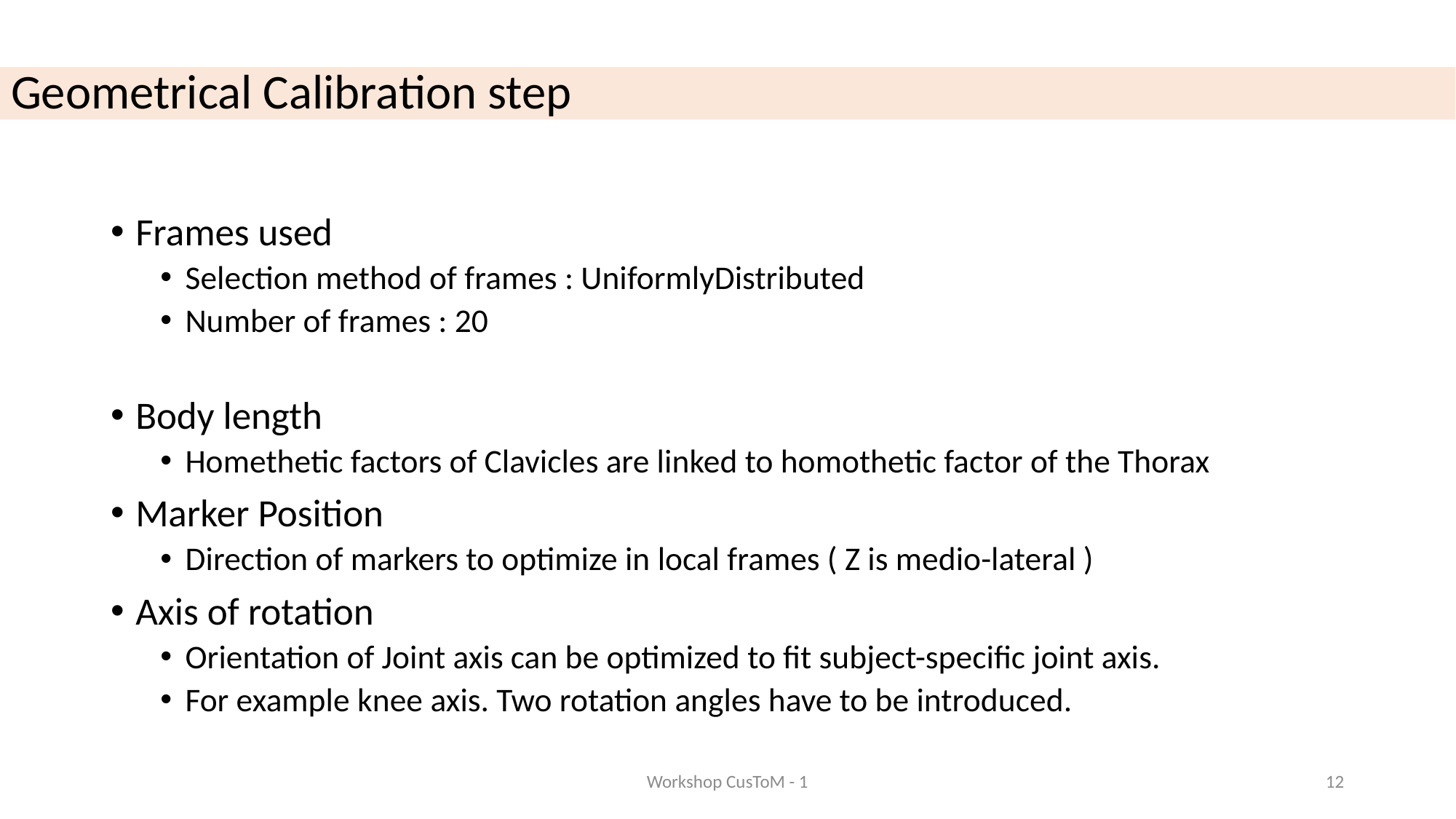

# Geometrical Calibration step
Frames used
Selection method of frames : UniformlyDistributed
Number of frames : 20

Body length
Homethetic factors of Clavicles are linked to homothetic factor of the Thorax
Marker Position
Direction of markers to optimize in local frames ( Z is medio-lateral )
Axis of rotation
Orientation of Joint axis can be optimized to fit subject-specific joint axis.
For example knee axis. Two rotation angles have to be introduced.
Workshop CusToM - 1
12